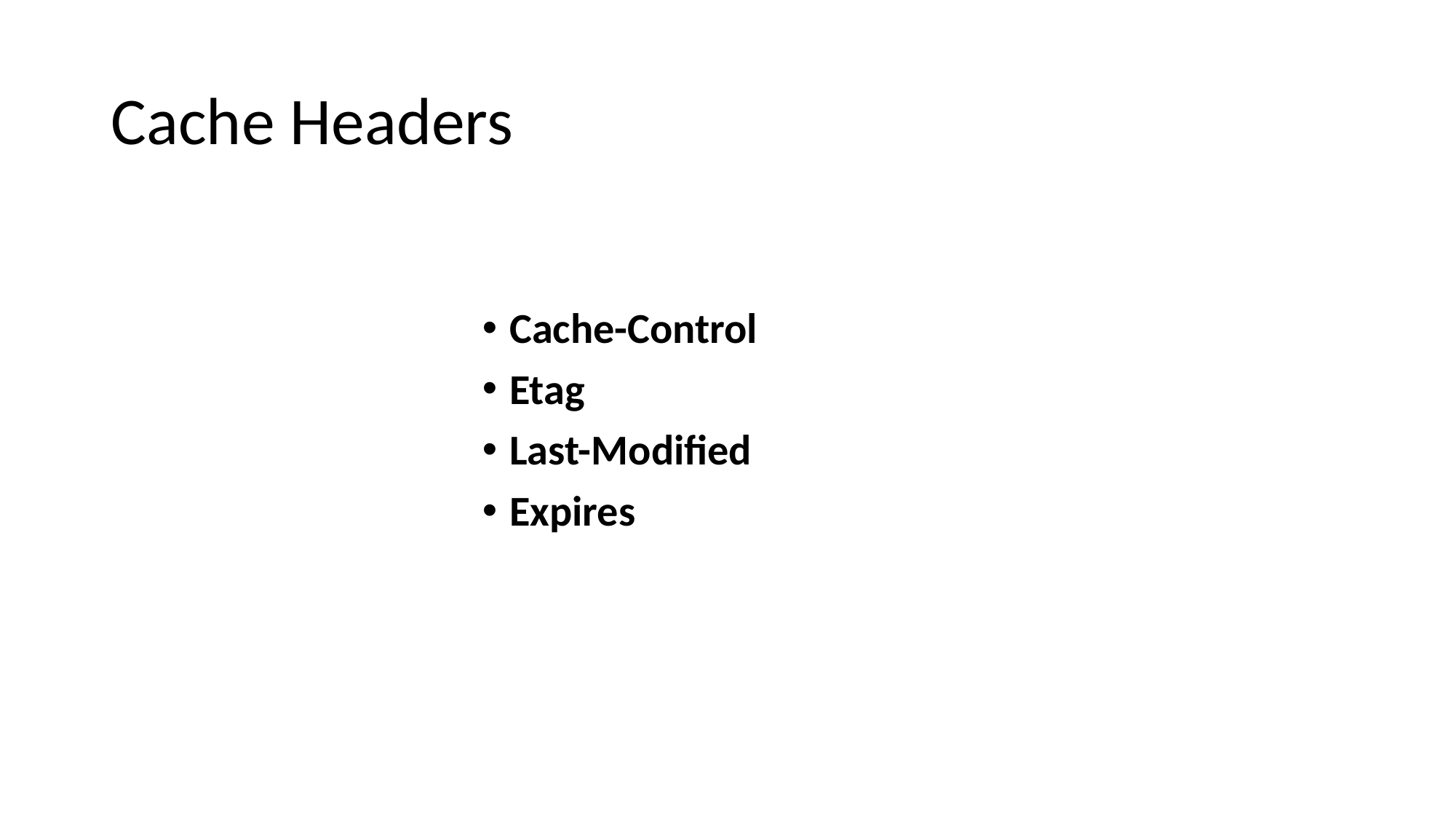

# Cache Headers
Cache-Control
Etag
Last-Modified
Expires